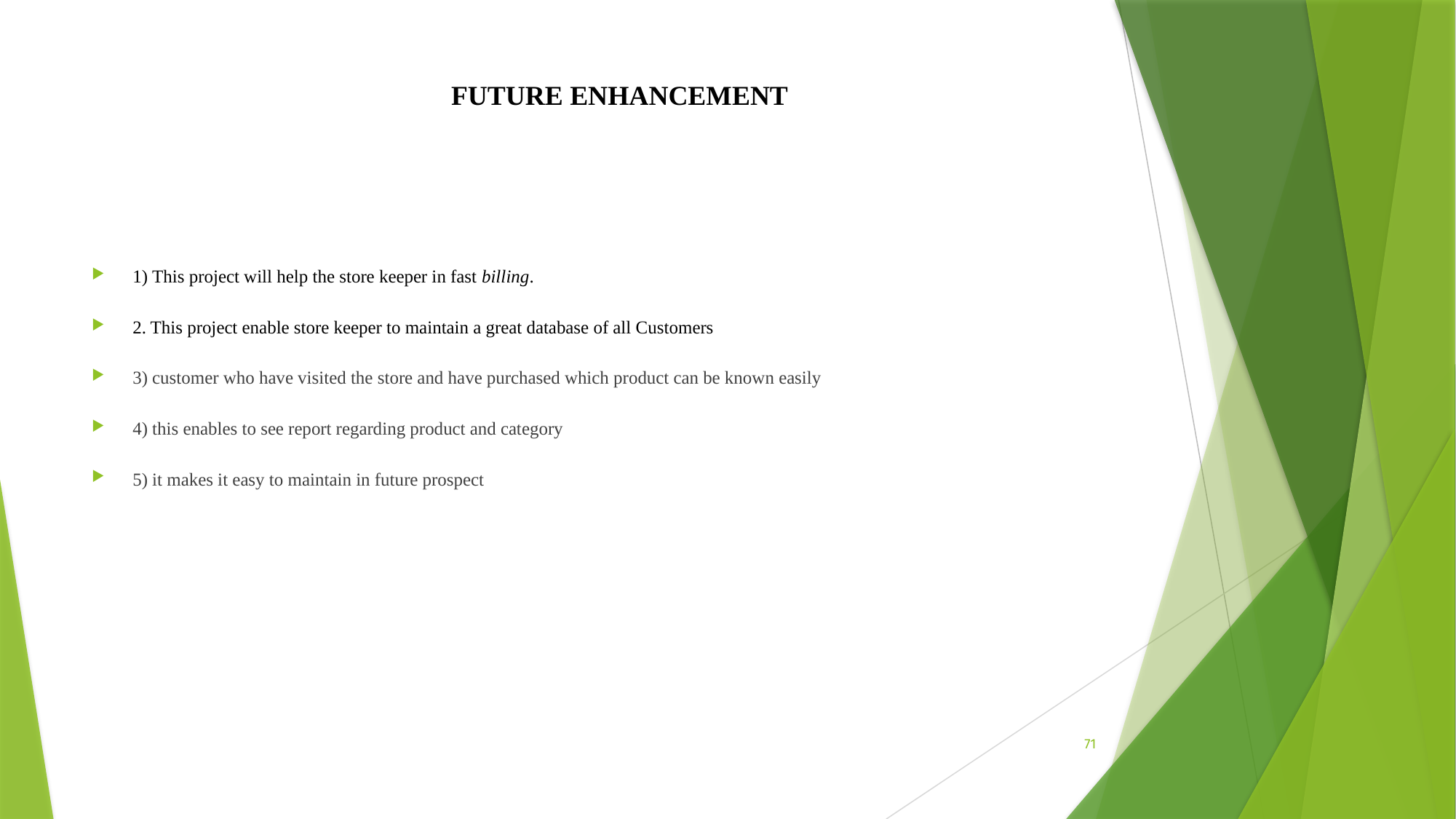

# FUTURE ENHANCEMENT
1) This project will help the store keeper in fast billing.
2. This project enable store keeper to maintain a great database of all Customers
3) customer who have visited the store and have purchased which product can be known easily
4) this enables to see report regarding product and category
5) it makes it easy to maintain in future prospect

71